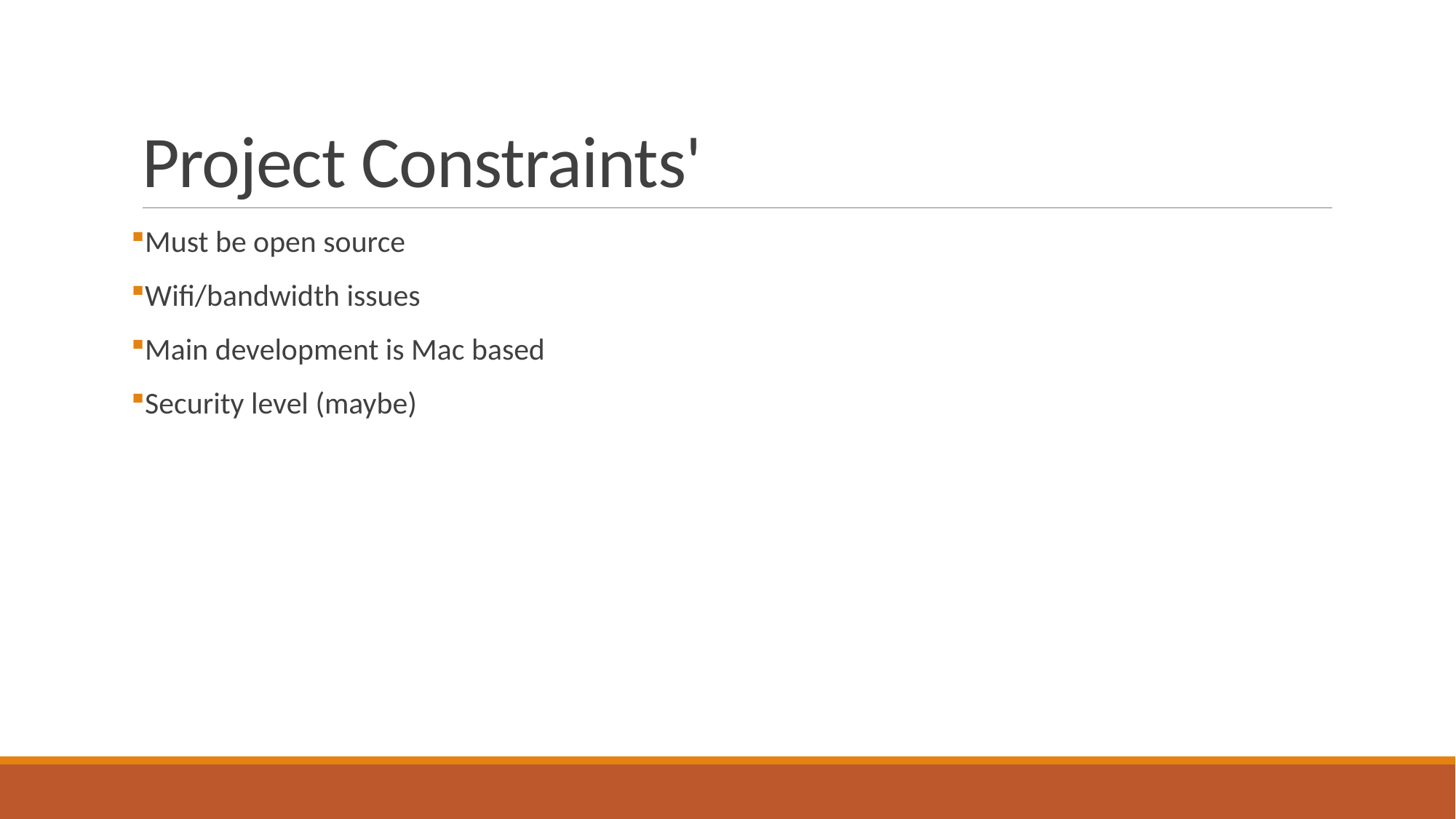

# Project Constraints'
Must be open source
Wifi/bandwidth issues
Main development is Mac based
Security level (maybe)